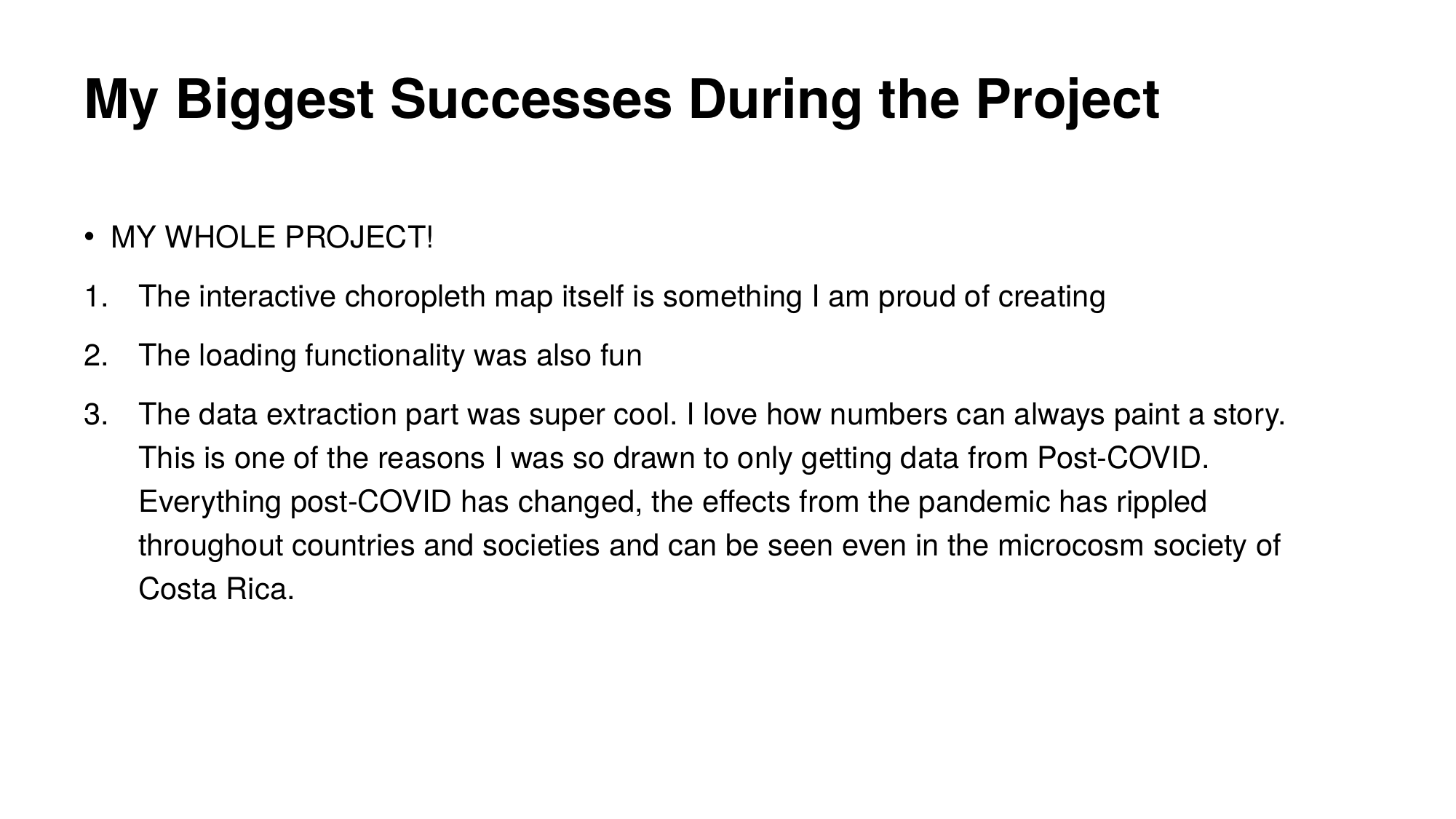

# My Biggest Successes During the Project
MY WHOLE PROJECT!
The interactive choropleth map itself is something I am proud of creating
The loading functionality was also fun
The data extraction part was super cool. I love how numbers can always paint a story. This is one of the reasons I was so drawn to only getting data from Post-COVID. Everything post-COVID has changed, the effects from the pandemic has rippled throughout countries and societies and can be seen even in the microcosm society of Costa Rica.